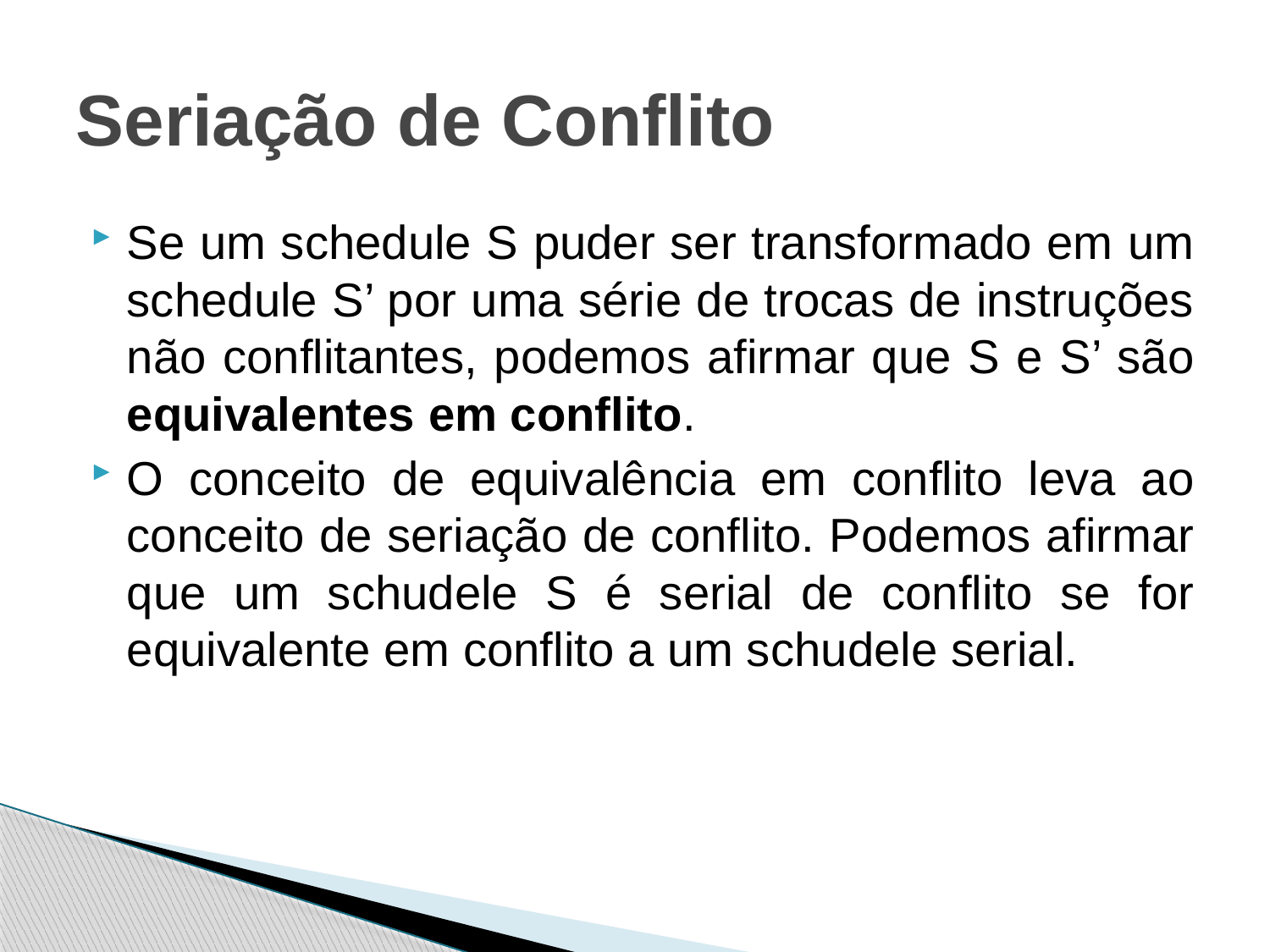

# Seriação de Conflito
Se um schedule S puder ser transformado em um schedule S’ por uma série de trocas de instruções não conflitantes, podemos afirmar que S e S’ são equivalentes em conflito.
O conceito de equivalência em conflito leva ao conceito de seriação de conflito. Podemos afirmar que um schudele S é serial de conflito se for equivalente em conflito a um schudele serial.